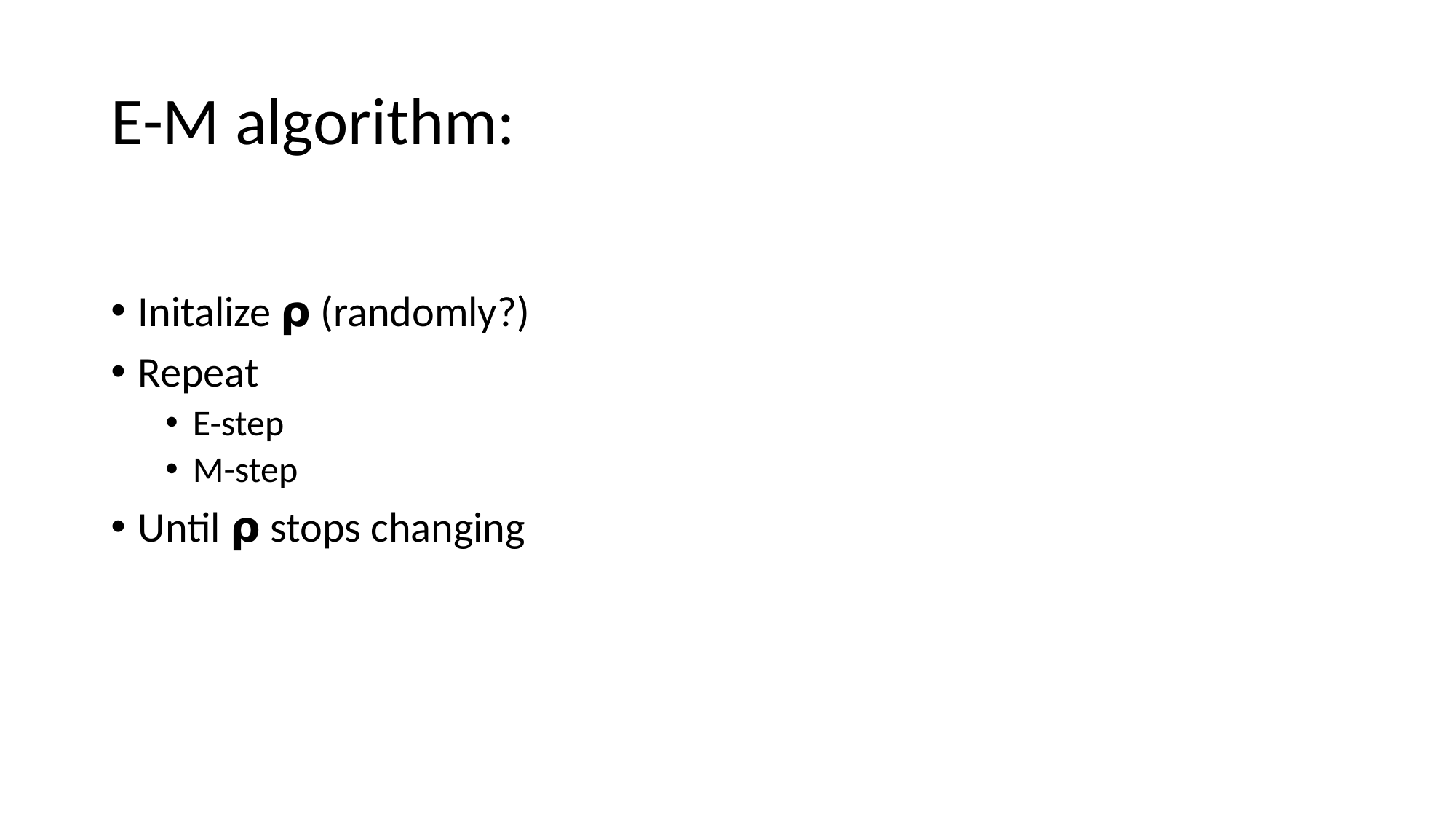

# E-M algorithm:

Initalize ⍴ (randomly?)
Repeat
E-step
M-step
Until ⍴ stops changing